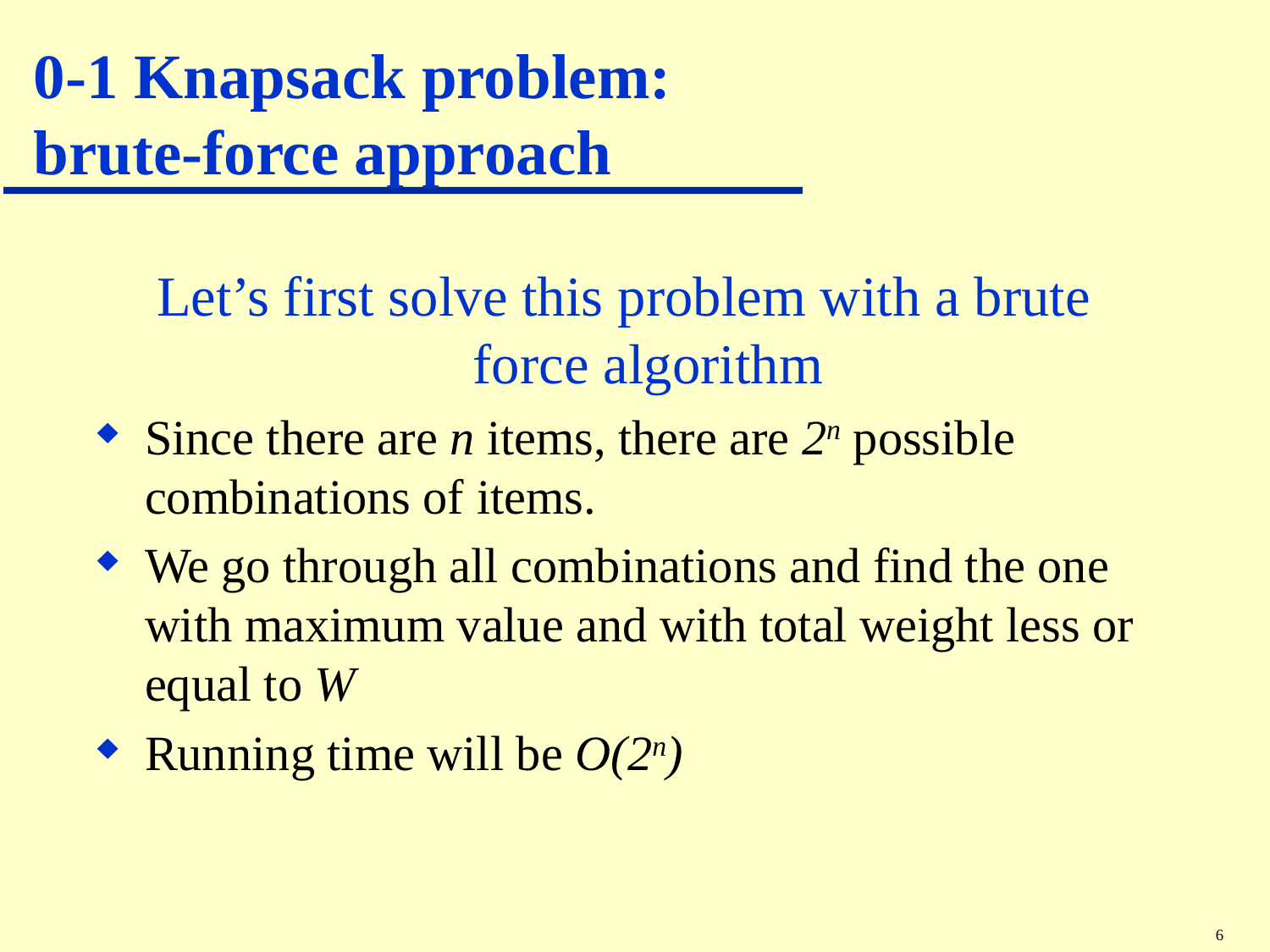

# 0-1 Knapsack problem: brute-force approach
Let’s first solve this problem with a brute force algorithm
Since there are n items, there are 2n possible combinations of items.
We go through all combinations and find the one with maximum value and with total weight less or equal to W
Running time will be O(2n)